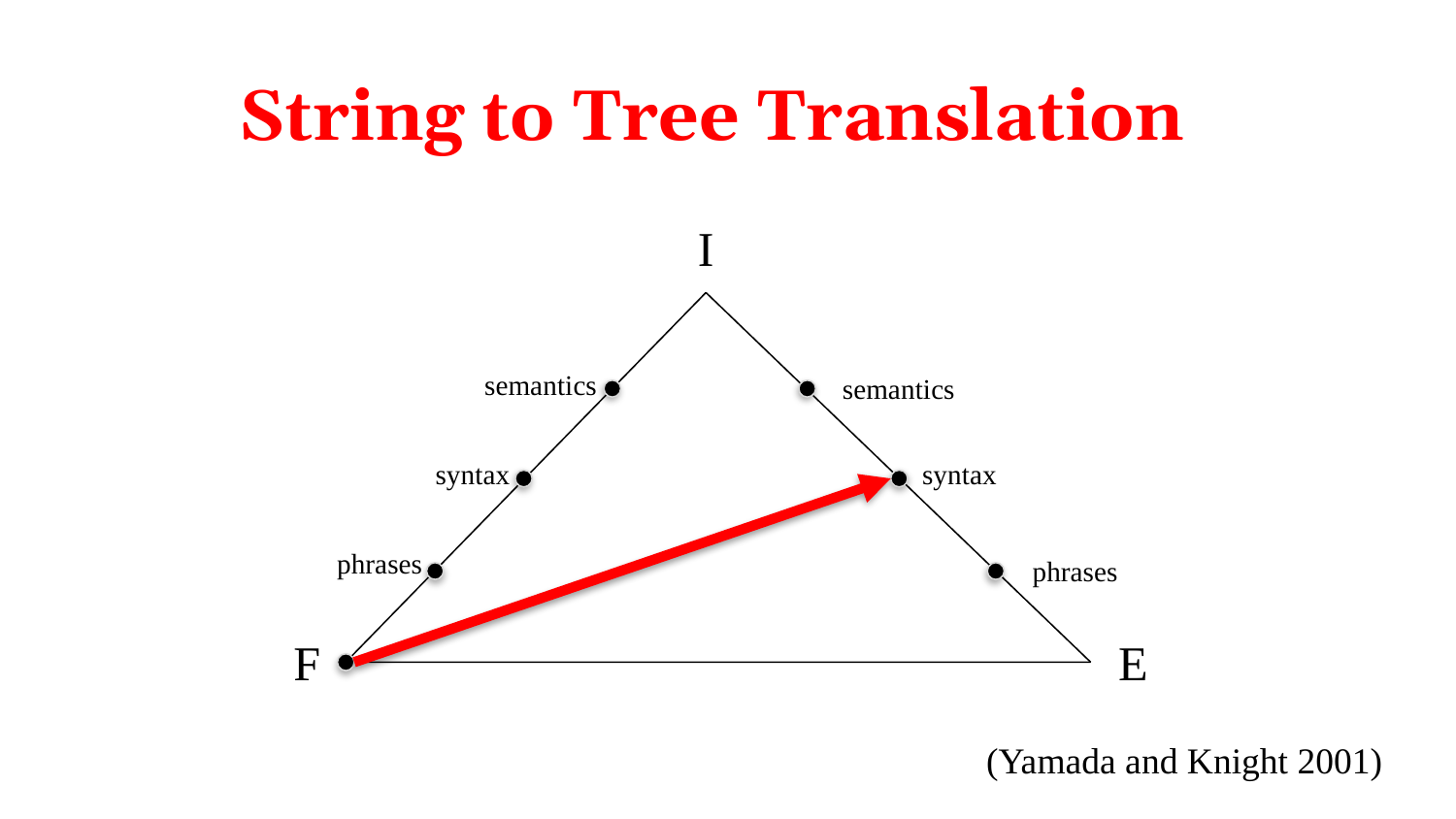

# String to Tree Translation
I

semantics
semantics

syntax
syntax

phrases
phrases

E
F

(Yamada and Knight 2001)